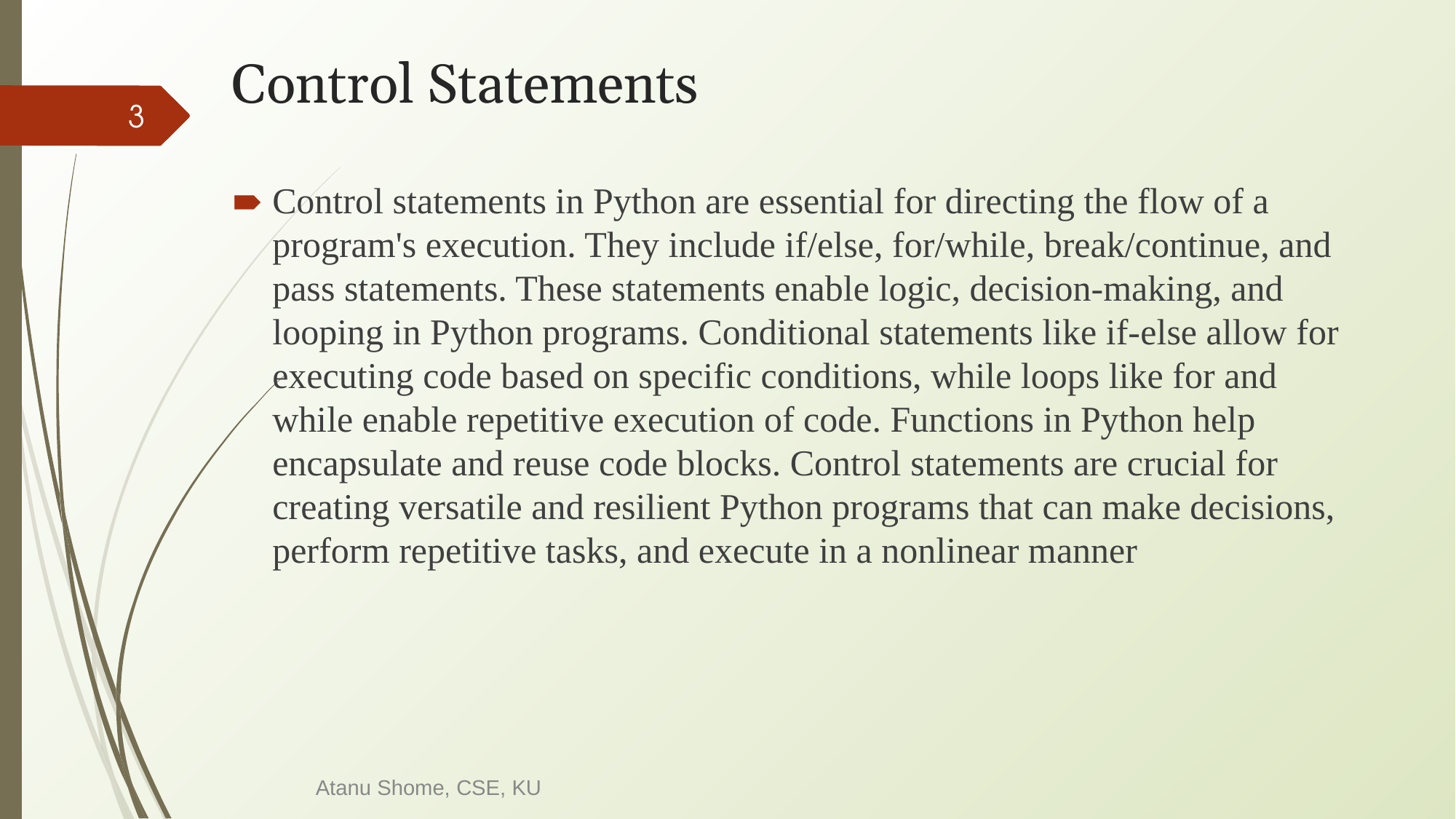

# Control Statements
3
Control statements in Python are essential for directing the flow of a program's execution. They include if/else, for/while, break/continue, and pass statements. These statements enable logic, decision-making, and looping in Python programs. Conditional statements like if-else allow for executing code based on specific conditions, while loops like for and while enable repetitive execution of code. Functions in Python help encapsulate and reuse code blocks. Control statements are crucial for creating versatile and resilient Python programs that can make decisions, perform repetitive tasks, and execute in a nonlinear manner
Atanu Shome, CSE, KU